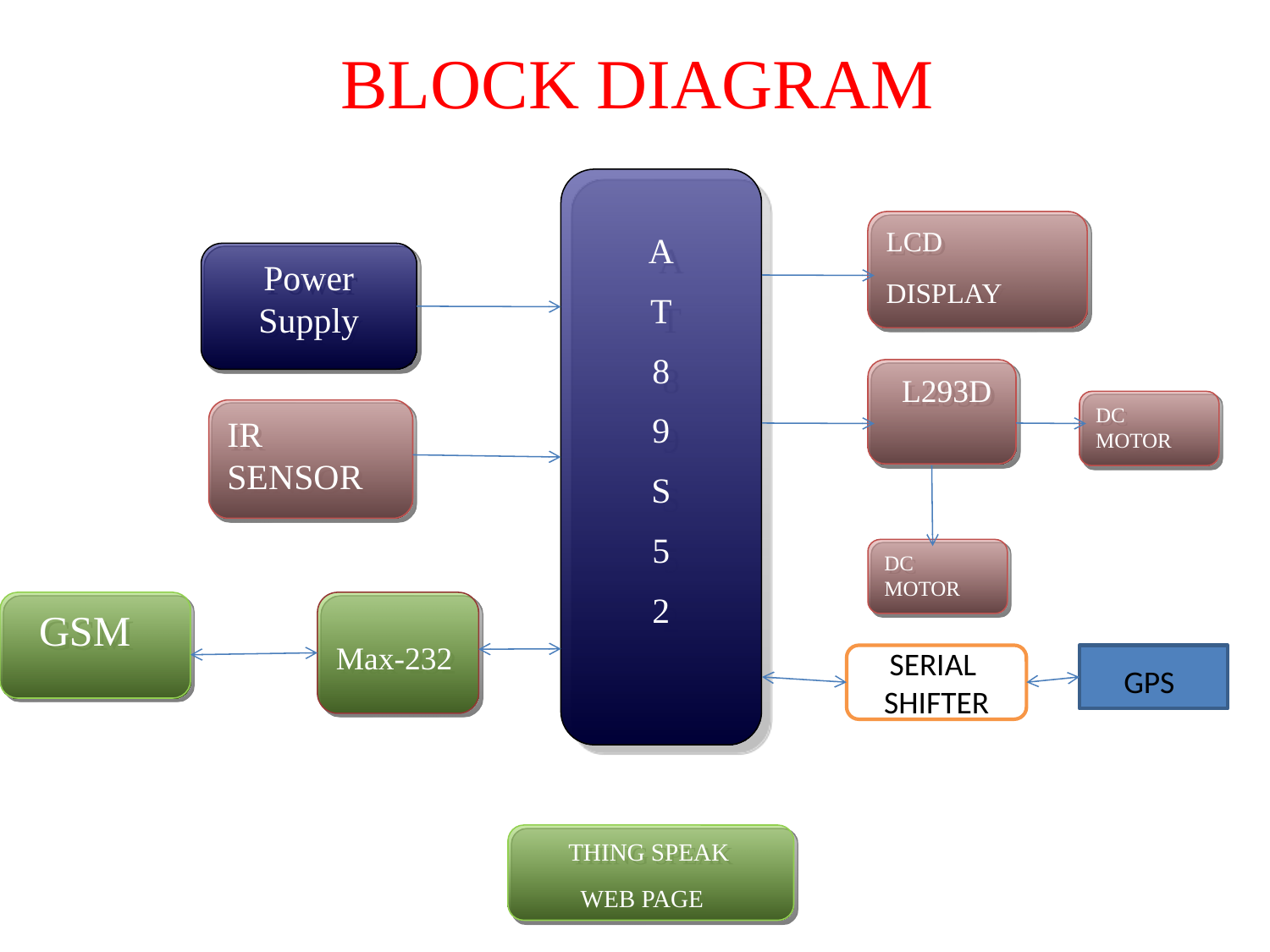

BLOCK DIAGRAM

A
T
8
9
S
5
2
LCD
DISPLAY
Power Supply
  L293D

DC MOTOR

IR SENSOR
DC MOTOR

  GSM
          Max-232
SERIAL
SHIFTER

GPS
       THING SPEAK
         WEB PAGE